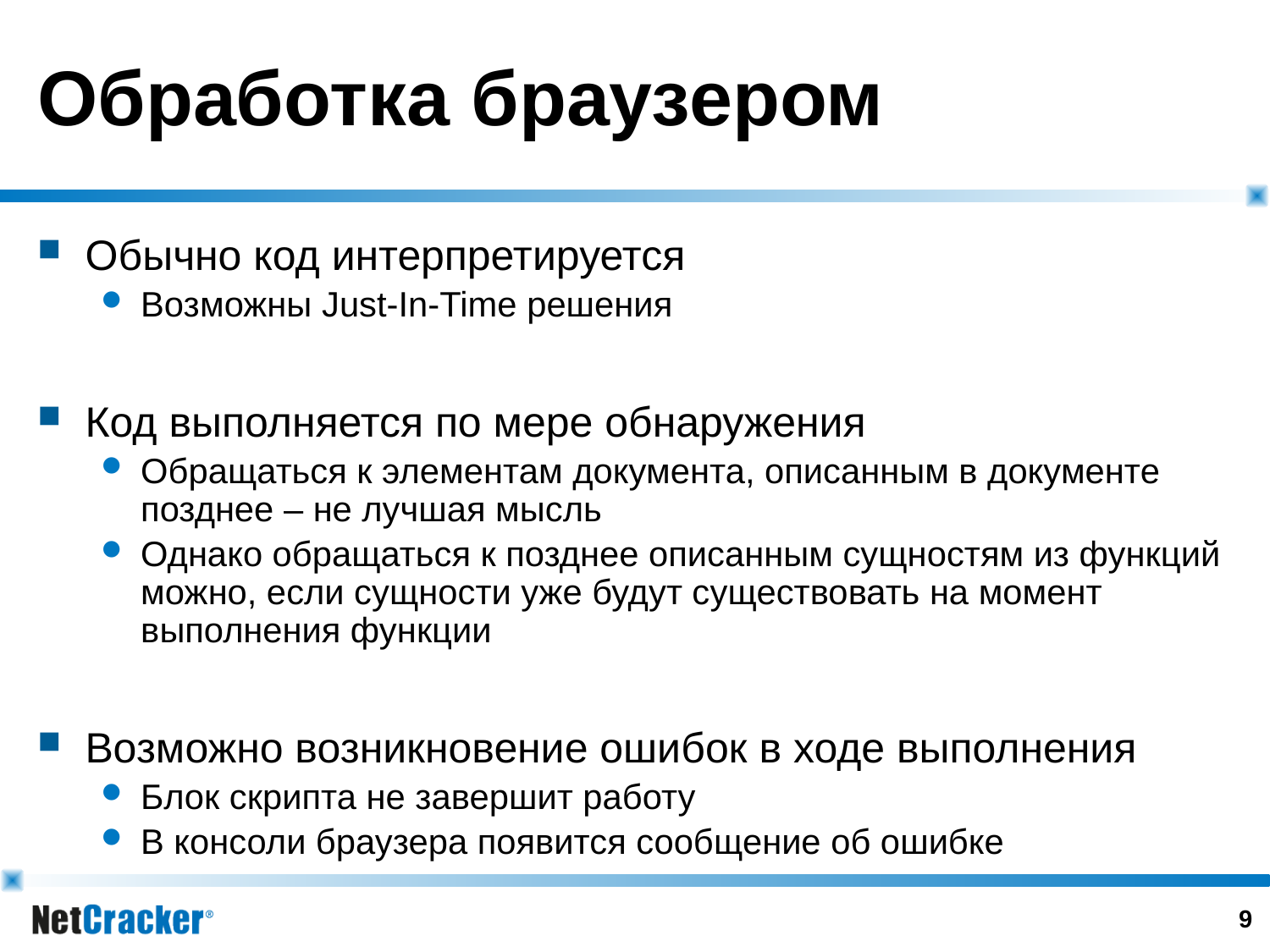

# Обработка браузером
Обычно код интерпретируется
Возможны Just-In-Time решения

Код выполняется по мере обнаружения
Обращаться к элементам документа, описанным в документе позднее – не лучшая мысль
Однако обращаться к позднее описанным сущностям из функций можно, если сущности уже будут существовать на момент выполнения функции

Возможно возникновение ошибок в ходе выполнения
Блок скрипта не завершит работу
В консоли браузера появится сообщение об ошибке
9